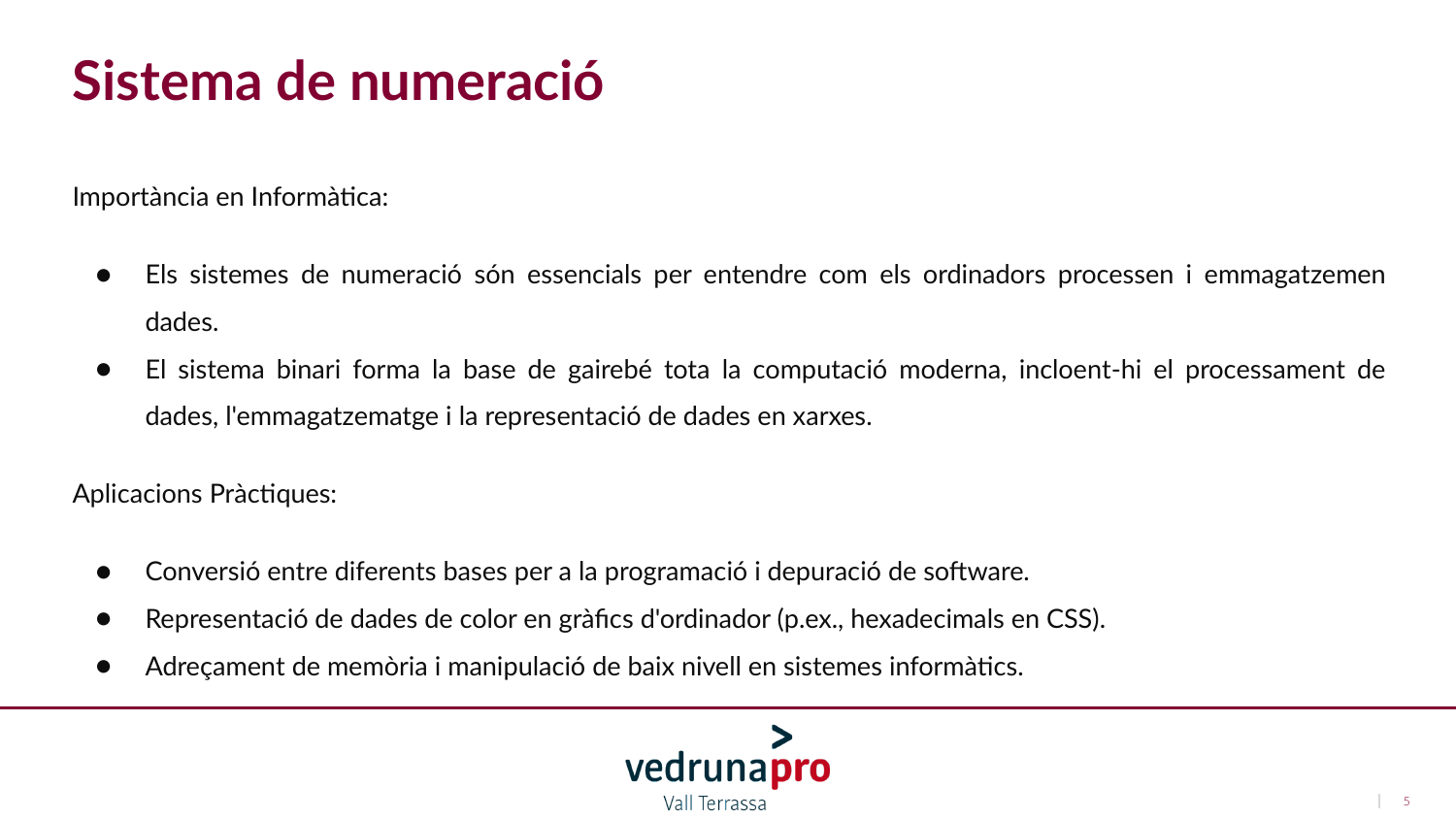

Sistema de numeració
Importància en Informàtica:
Els sistemes de numeració són essencials per entendre com els ordinadors processen i emmagatzemen dades.
El sistema binari forma la base de gairebé tota la computació moderna, incloent-hi el processament de dades, l'emmagatzematge i la representació de dades en xarxes.
Aplicacions Pràctiques:
Conversió entre diferents bases per a la programació i depuració de software.
Representació de dades de color en gràfics d'ordinador (p.ex., hexadecimals en CSS).
Adreçament de memòria i manipulació de baix nivell en sistemes informàtics.